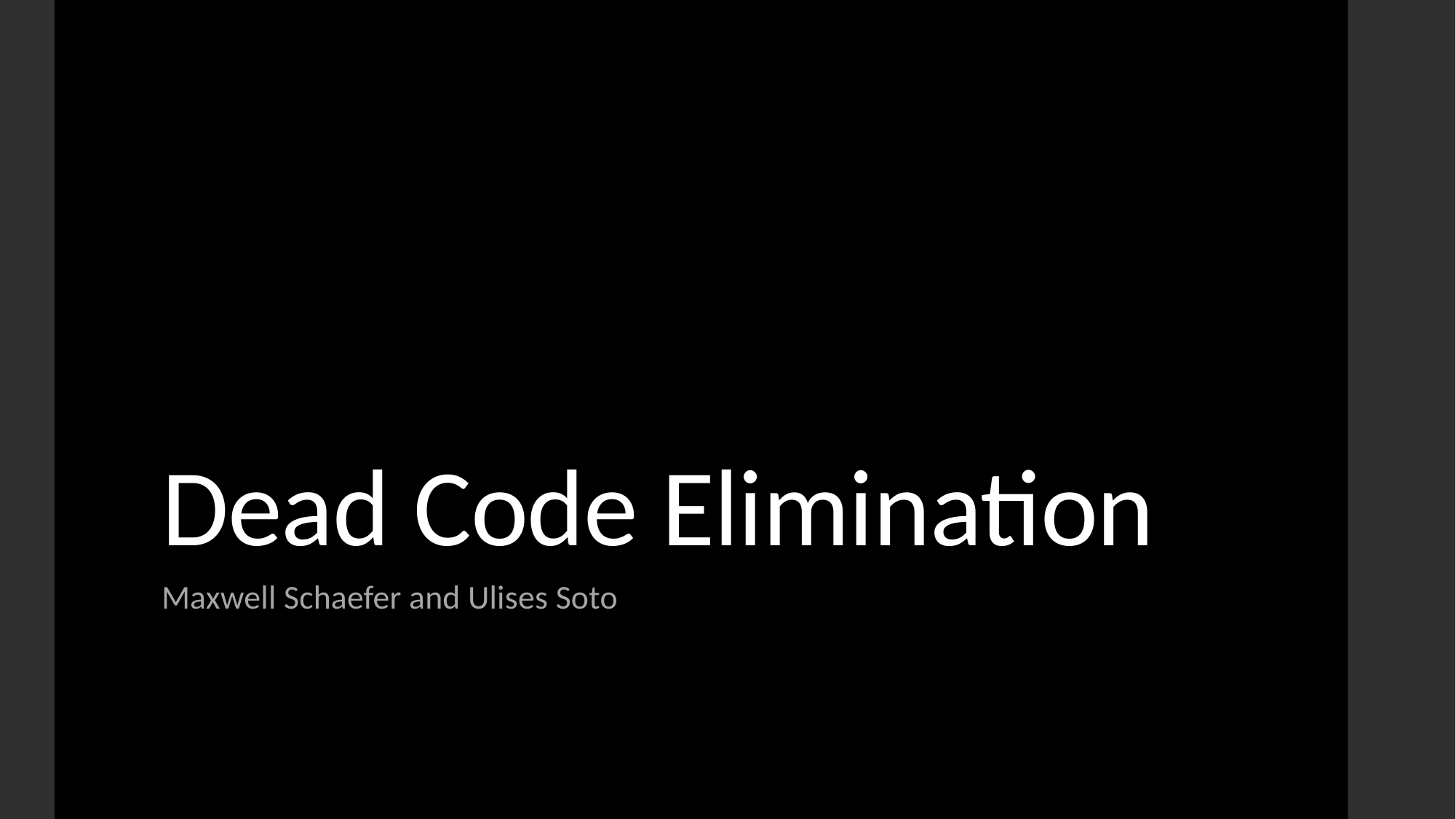

# Dead Code Elimination
Maxwell Schaefer and Ulises Soto